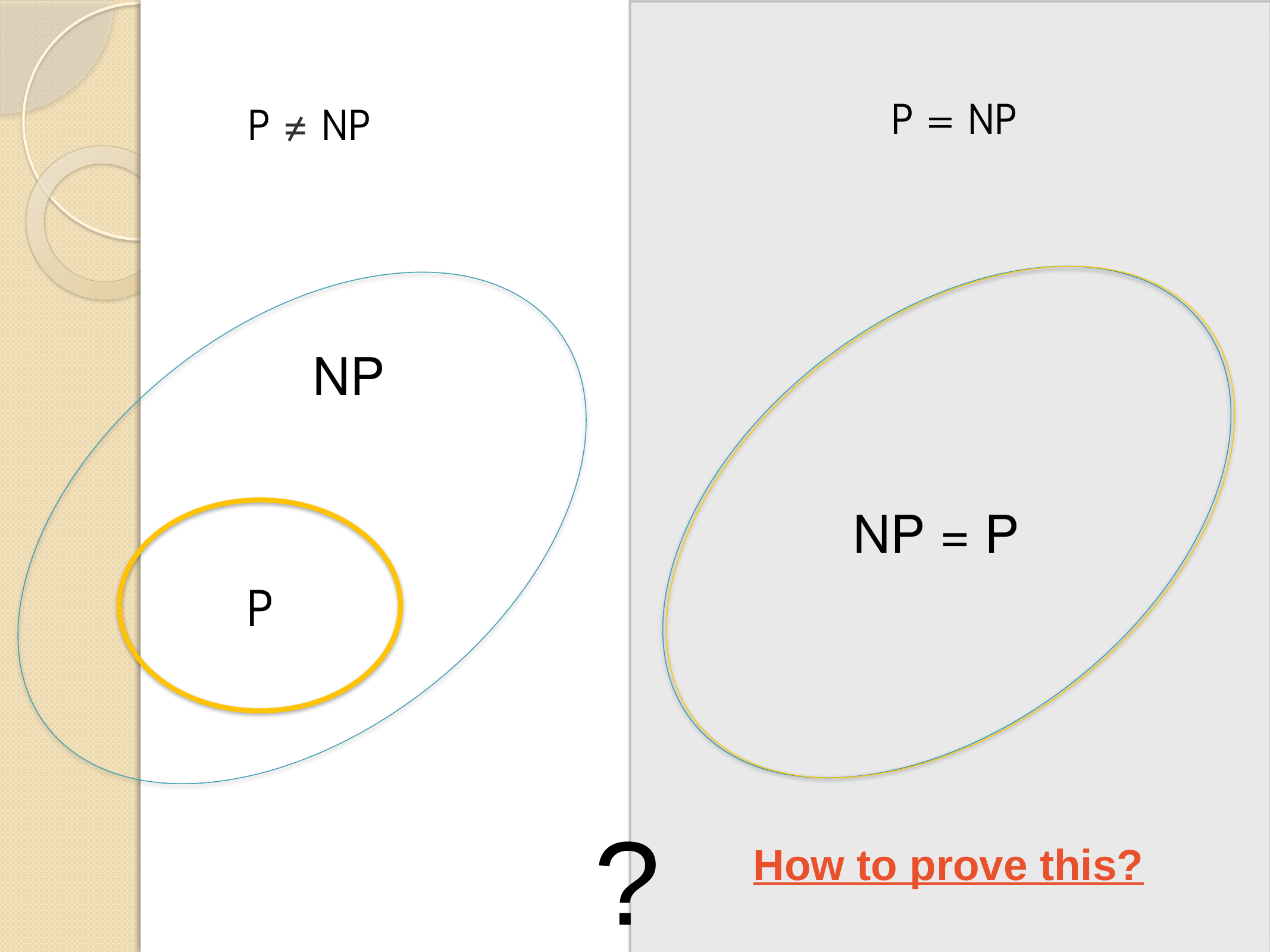

P = NP

NP = P

?
P ≠ NP

NP

P
How to prove this?